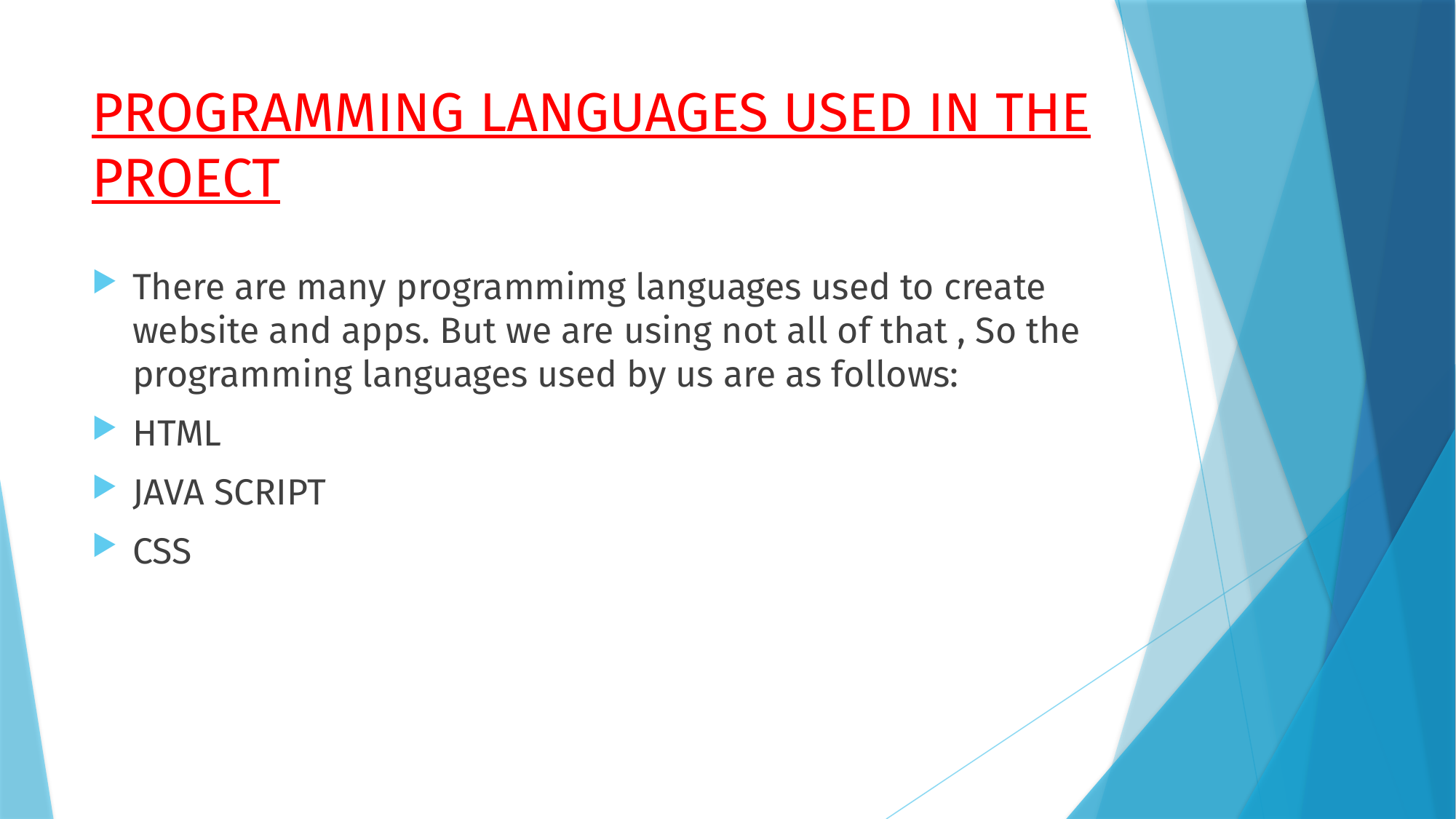

# PROGRAMMING LANGUAGES USED IN THE PROECT
There are many programmimg languages used to create website and apps. But we are using not all of that , So the programming languages used by us are as follows:
HTML
JAVA SCRIPT
CSS